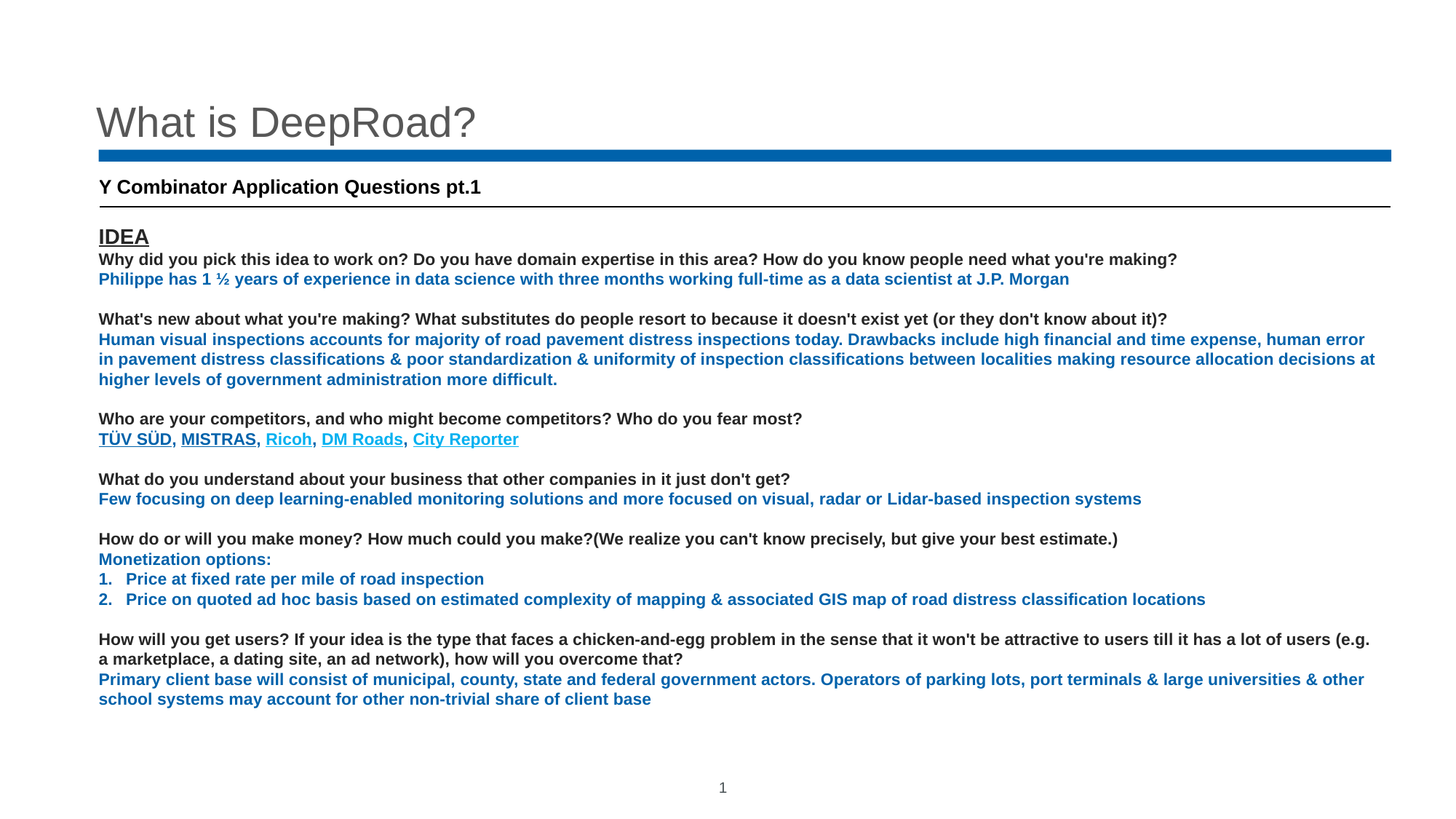

# What is DeepRoad?

| Y Combinator Application Questions pt.1 |
| --- |
IDEA
Why did you pick this idea to work on? Do you have domain expertise in this area? How do you know people need what you're making?
Philippe has 1 ½ years of experience in data science with three months working full-time as a data scientist at J.P. Morgan
What's new about what you're making? What substitutes do people resort to because it doesn't exist yet (or they don't know about it)?
Human visual inspections accounts for majority of road pavement distress inspections today. Drawbacks include high financial and time expense, human error in pavement distress classifications & poor standardization & uniformity of inspection classifications between localities making resource allocation decisions at higher levels of government administration more difficult.

Who are your competitors, and who might become competitors? Who do you fear most?
TÜV SÜD, MISTRAS, Ricoh, DM Roads, City Reporter

What do you understand about your business that other companies in it just don't get?
Few focusing on deep learning-enabled monitoring solutions and more focused on visual, radar or Lidar-based inspection systems

How do or will you make money? How much could you make?(We realize you can't know precisely, but give your best estimate.)
Monetization options:
Price at fixed rate per mile of road inspection
Price on quoted ad hoc basis based on estimated complexity of mapping & associated GIS map of road distress classification locations

How will you get users? If your idea is the type that faces a chicken-and-egg problem in the sense that it won't be attractive to users till it has a lot of users (e.g. a marketplace, a dating site, an ad network), how will you overcome that?
Primary client base will consist of municipal, county, state and federal government actors. Operators of parking lots, port terminals & large universities & other school systems may account for other non-trivial share of client base

1